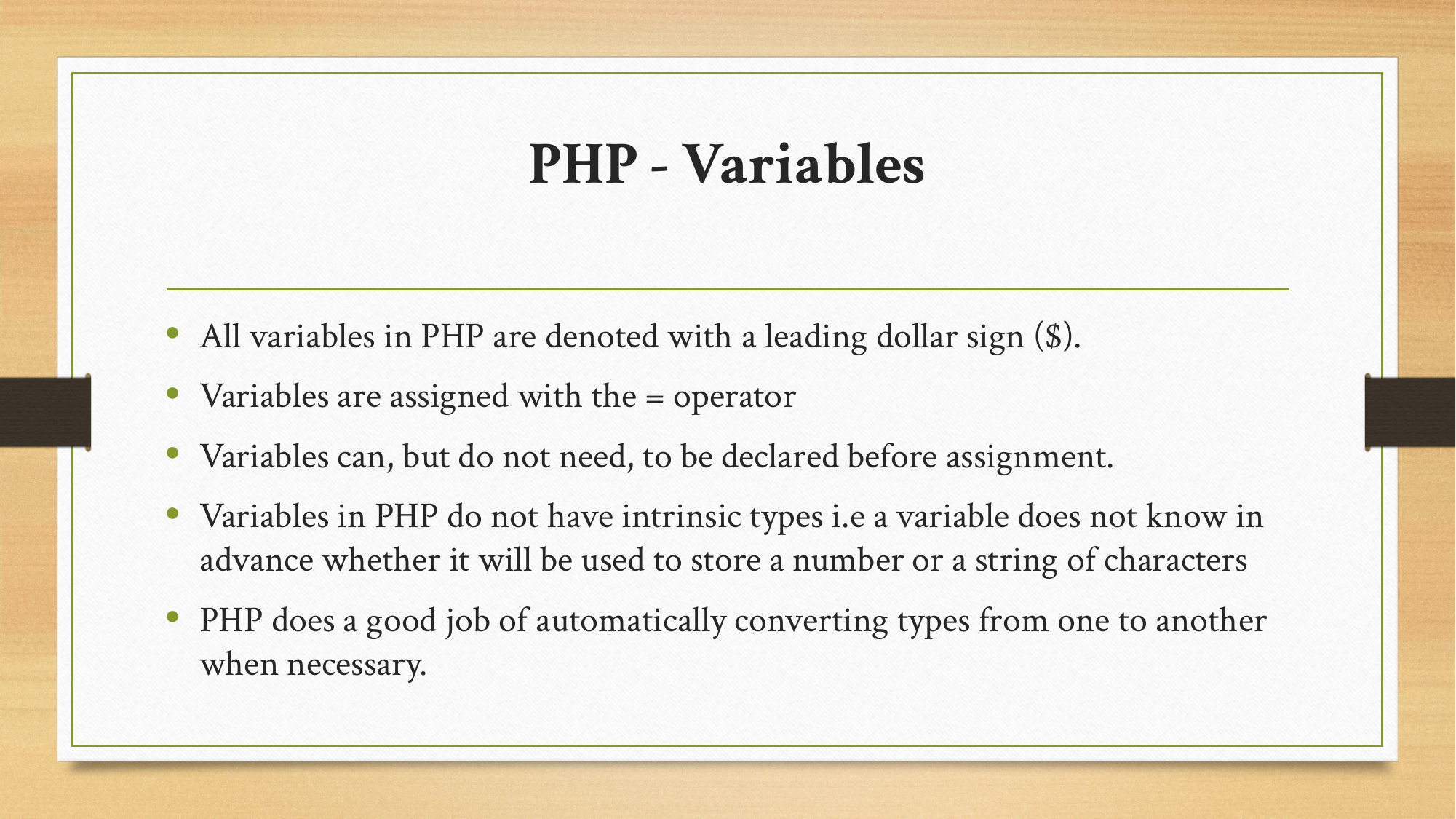

# PHP - Variables
All variables in PHP are denoted with a leading dollar sign ($).
Variables are assigned with the = operator
Variables can, but do not need, to be declared before assignment.
Variables in PHP do not have intrinsic types i.e a variable does not know in advance whether it will be used to store a number or a string of characters
PHP does a good job of automatically converting types from one to another when necessary.